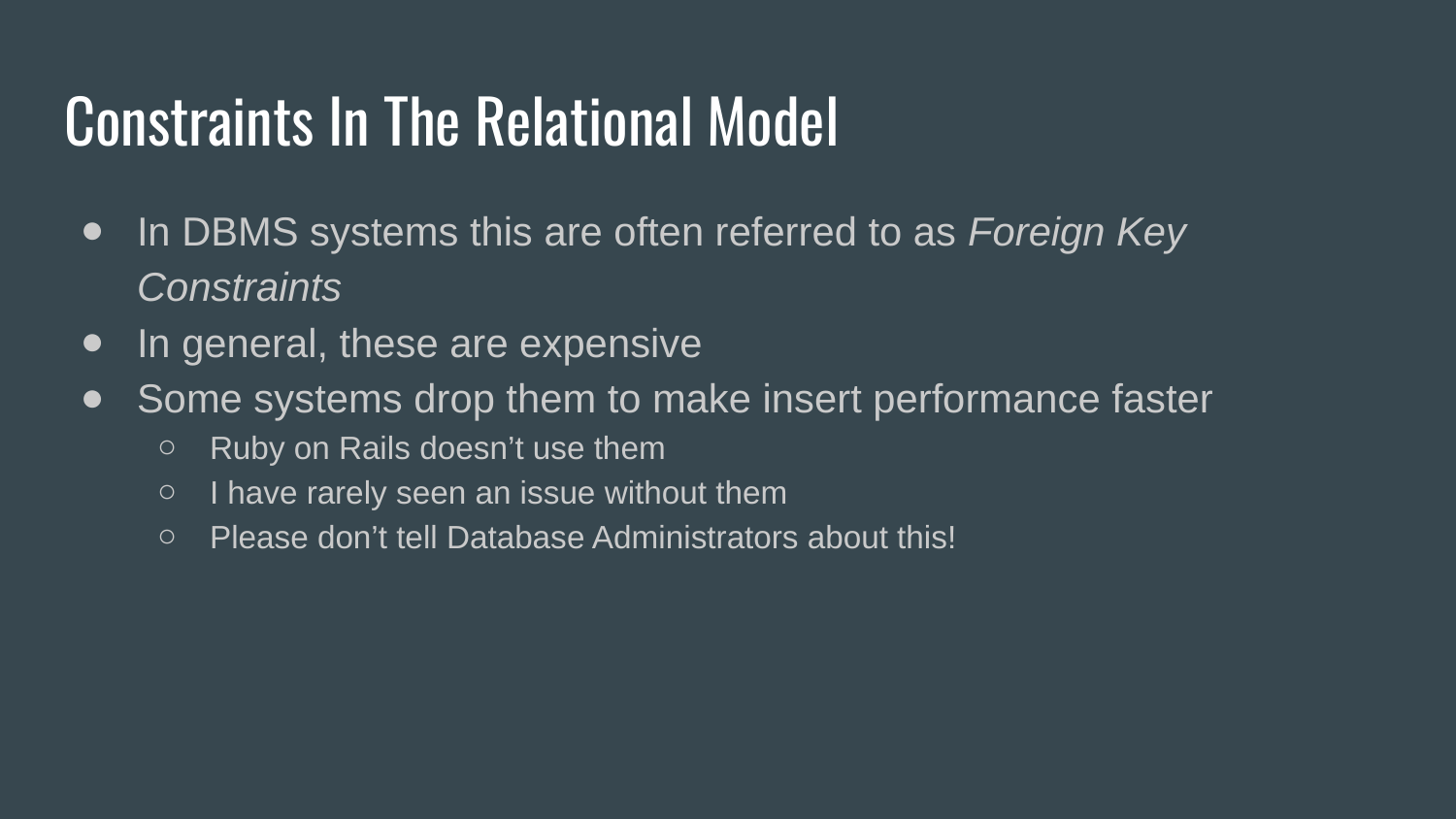

# Constraints In The Relational Model

In DBMS systems this are often referred to as Foreign Key Constraints
In general, these are expensive
Some systems drop them to make insert performance faster
Ruby on Rails doesn’t use them
I have rarely seen an issue without them
Please don’t tell Database Administrators about this!